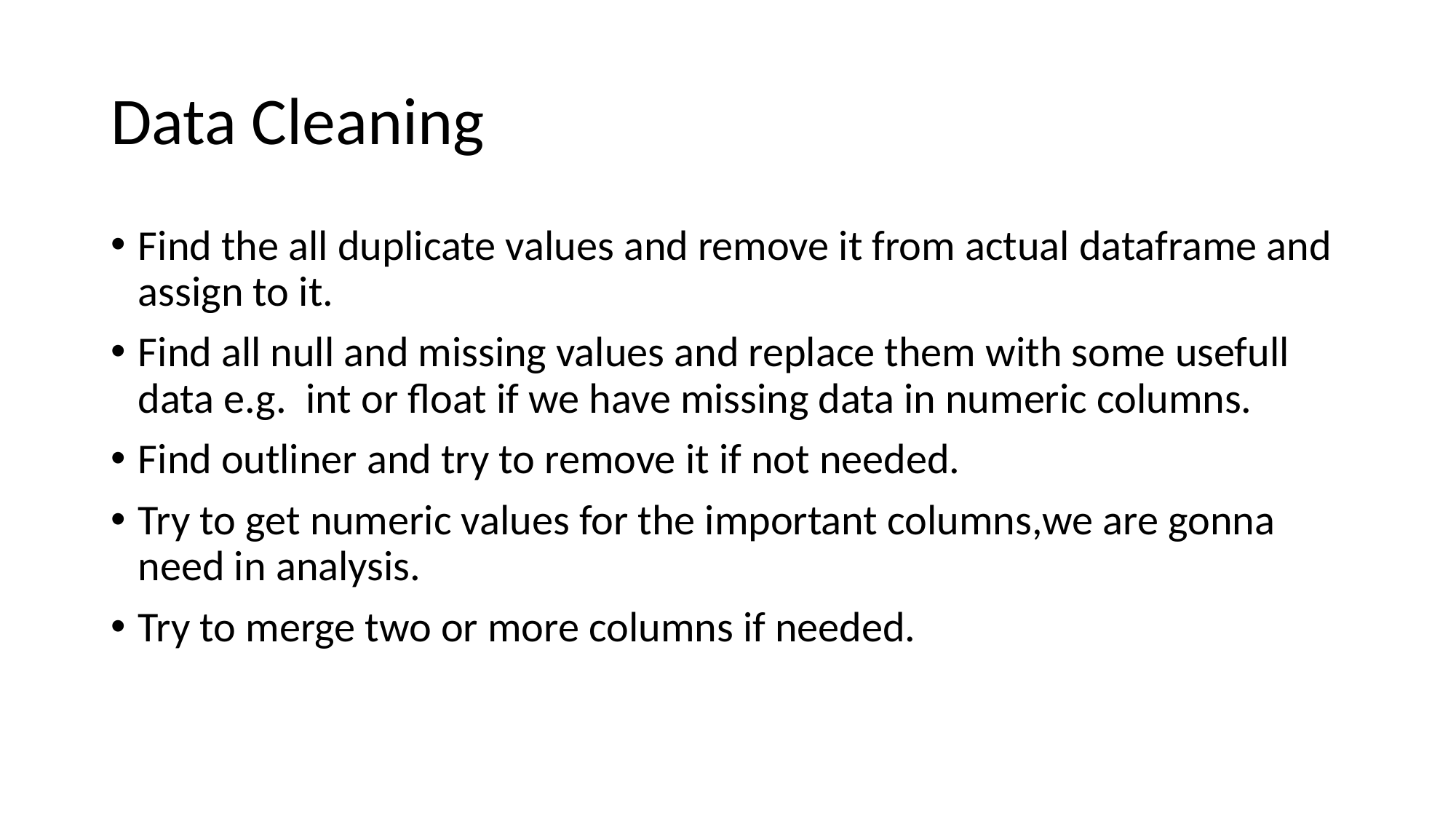

# Data Cleaning
Find the all duplicate values and remove it from actual dataframe and assign to it.
Find all null and missing values and replace them with some usefull data e.g.  int or float if we have missing data in numeric columns.
Find outliner and try to remove it if not needed.
Try to get numeric values for the important columns,we are gonna need in analysis.
Try to merge two or more columns if needed.